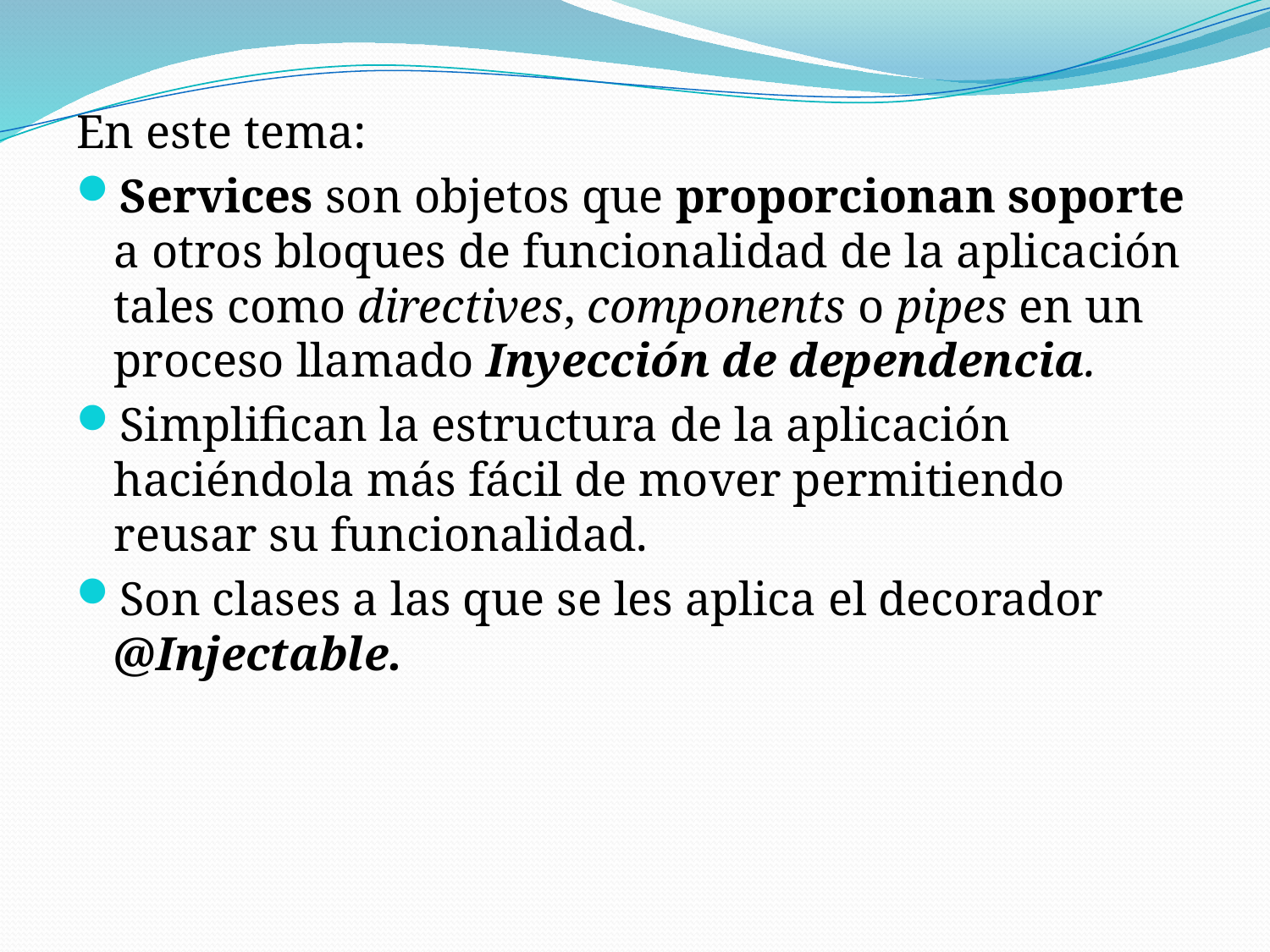

En este tema:
Services son objetos que proporcionan soporte a otros bloques de funcionalidad de la aplicación tales como directives, components o pipes en un proceso llamado Inyección de dependencia.
Simplifican la estructura de la aplicación haciéndola más fácil de mover permitiendo reusar su funcionalidad.
Son clases a las que se les aplica el decorador @Injectable.